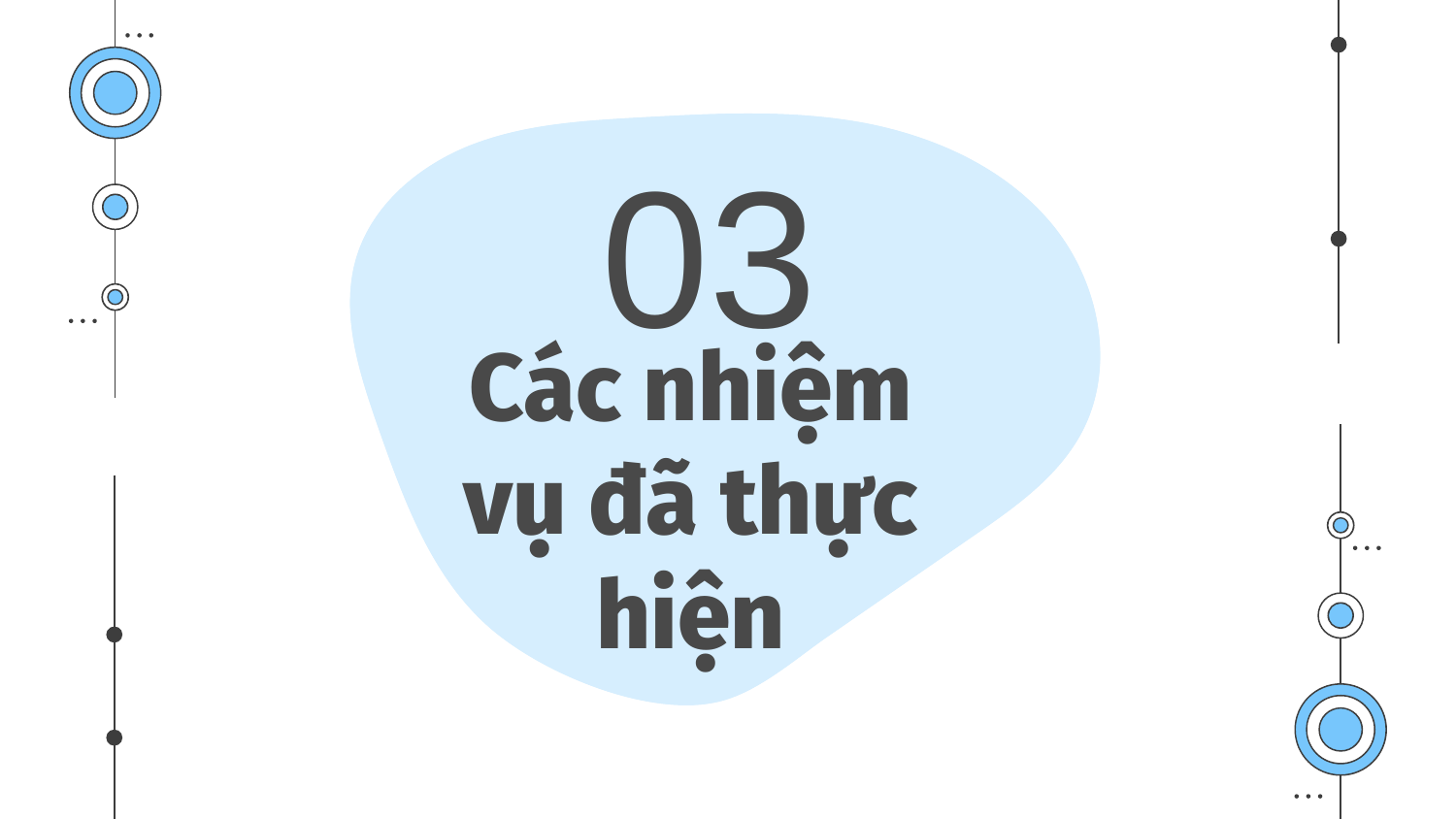

03
# Các nhiệm vụ đã thực hiện